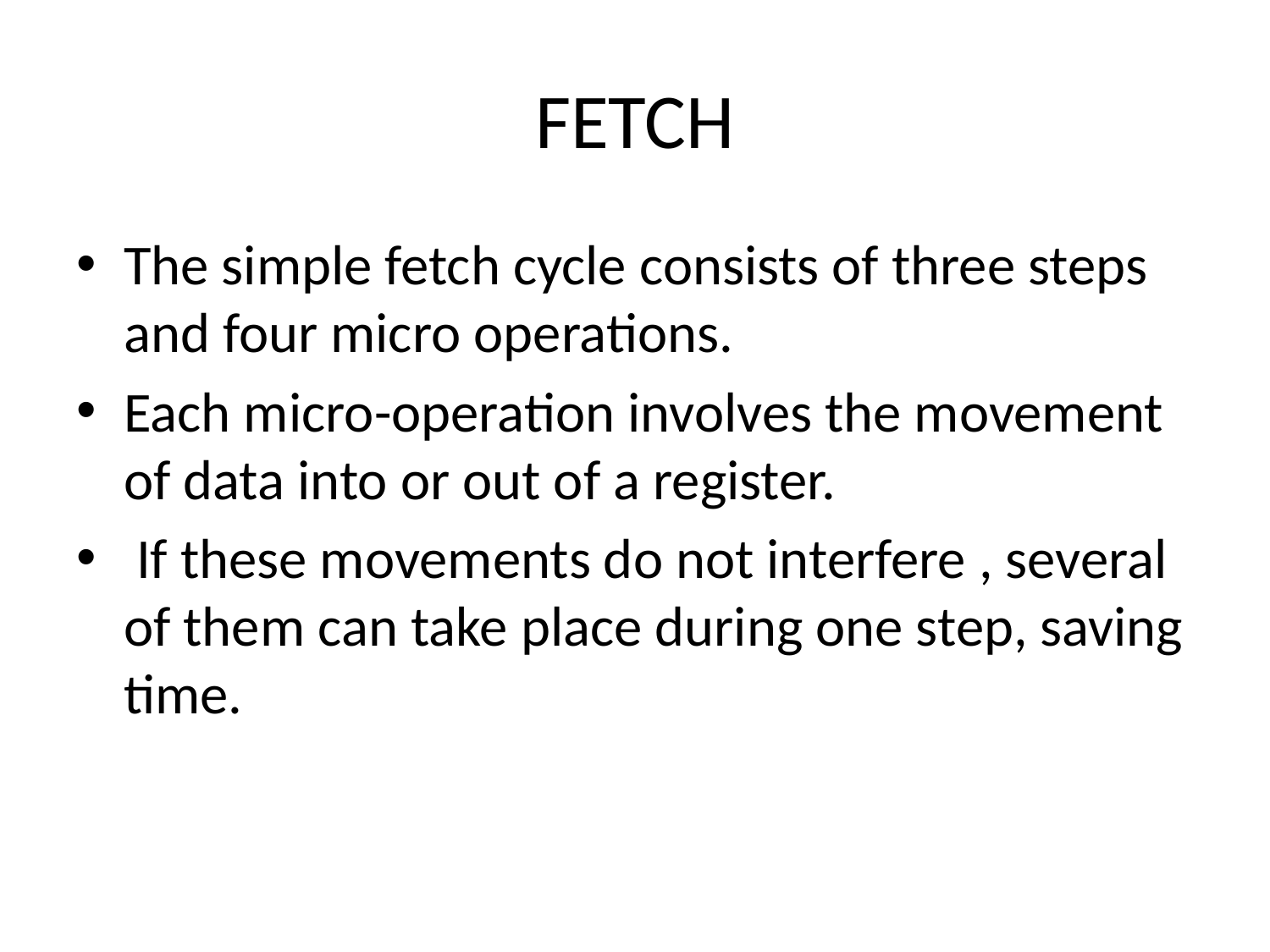

# FETCH
The simple fetch cycle consists of three steps and four micro operations.
Each micro-operation involves the movement of data into or out of a register.
 If these movements do not interfere , several of them can take place during one step, saving time.